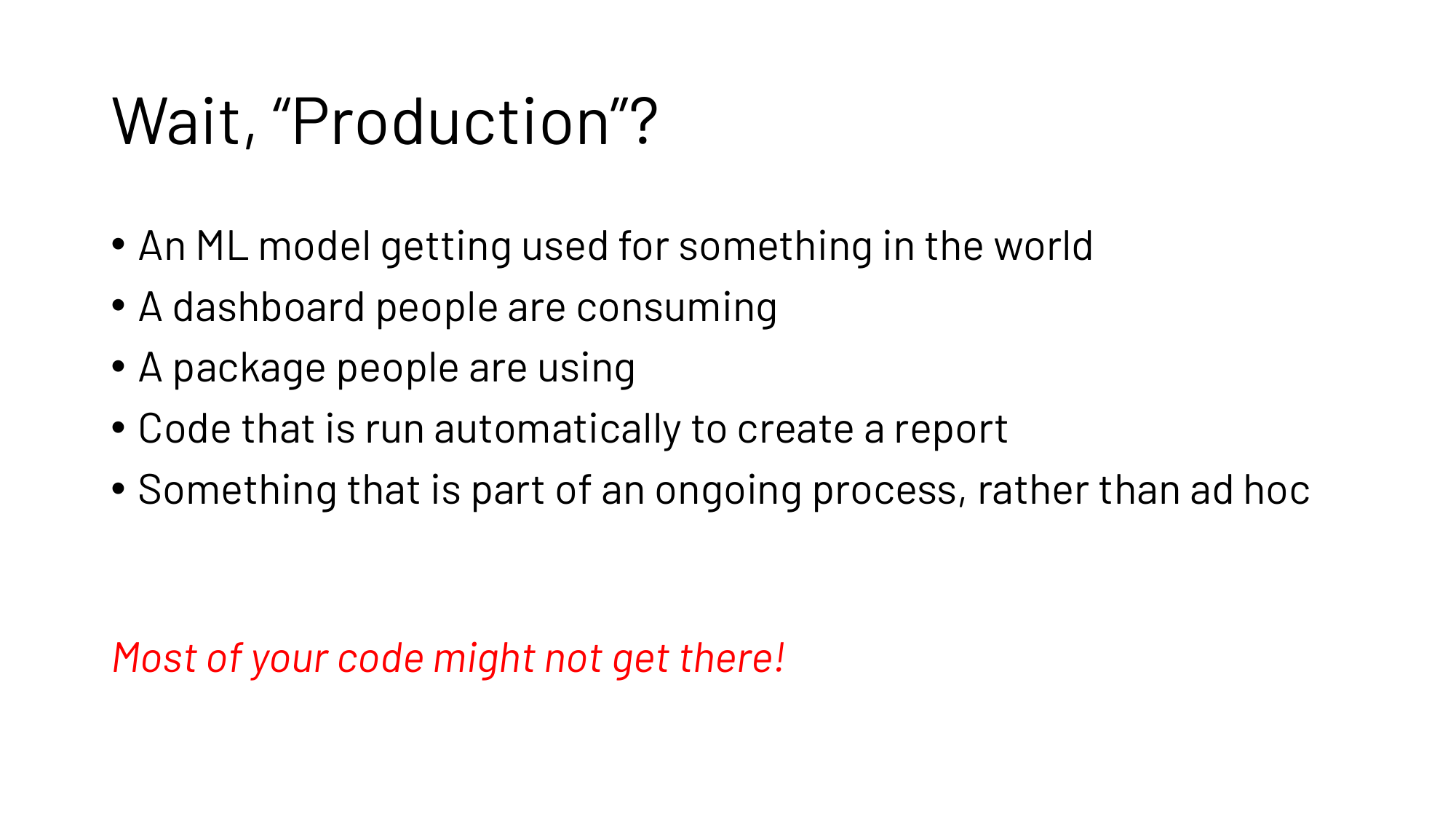

# Wait, “Production”?
An ML model getting used for something in the world
A dashboard people are consuming
A package people are using
Code that is run automatically to create a report
Something that is part of an ongoing process, rather than ad hoc
Most of your code might not get there!